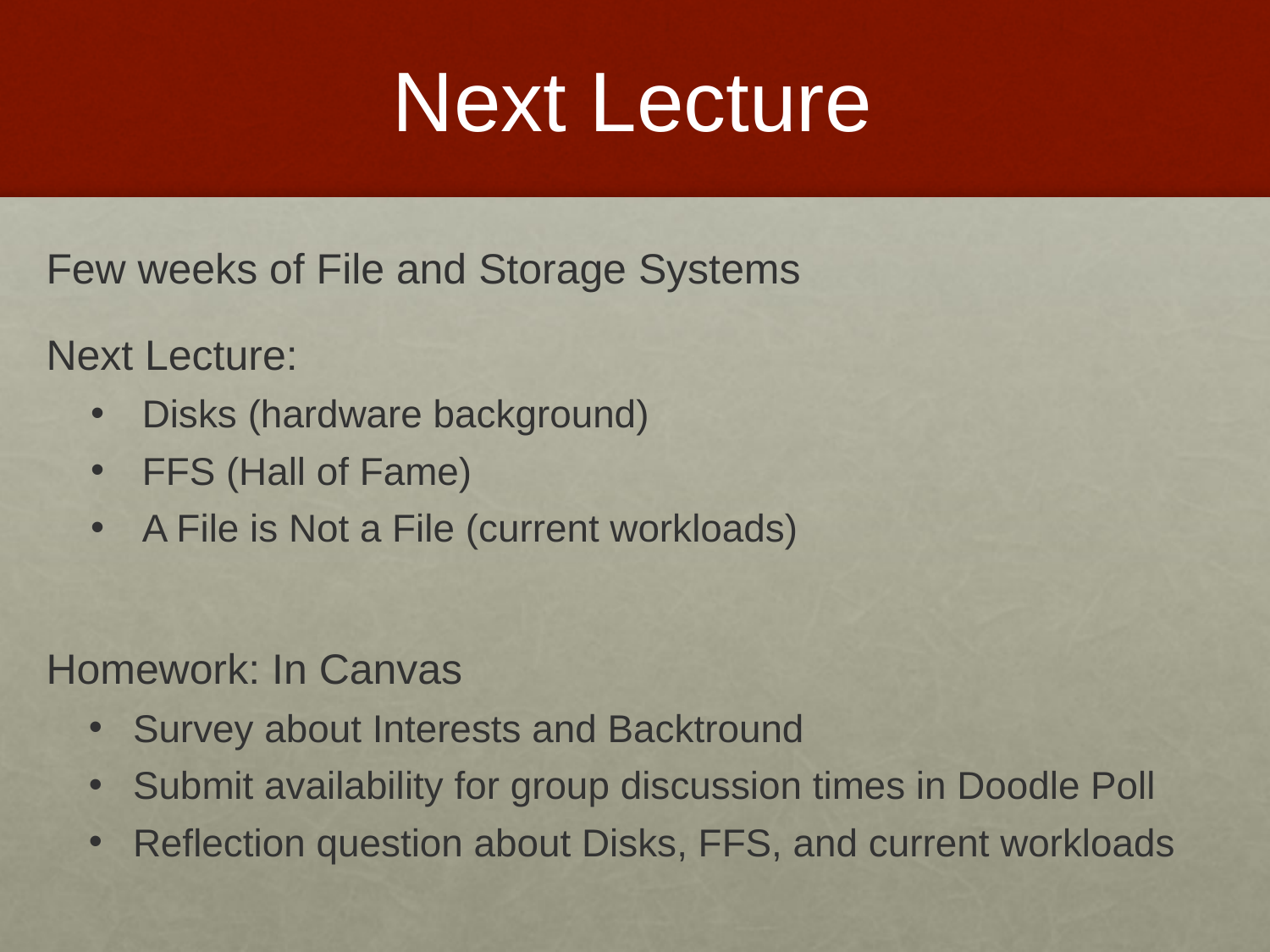

# Next Lecture
Few weeks of File and Storage Systems
Next Lecture:
Disks (hardware background)
FFS (Hall of Fame)
A File is Not a File (current workloads)

Homework: In Canvas
Survey about Interests and Backtround
Submit availability for group discussion times in Doodle Poll
Reflection question about Disks, FFS, and current workloads